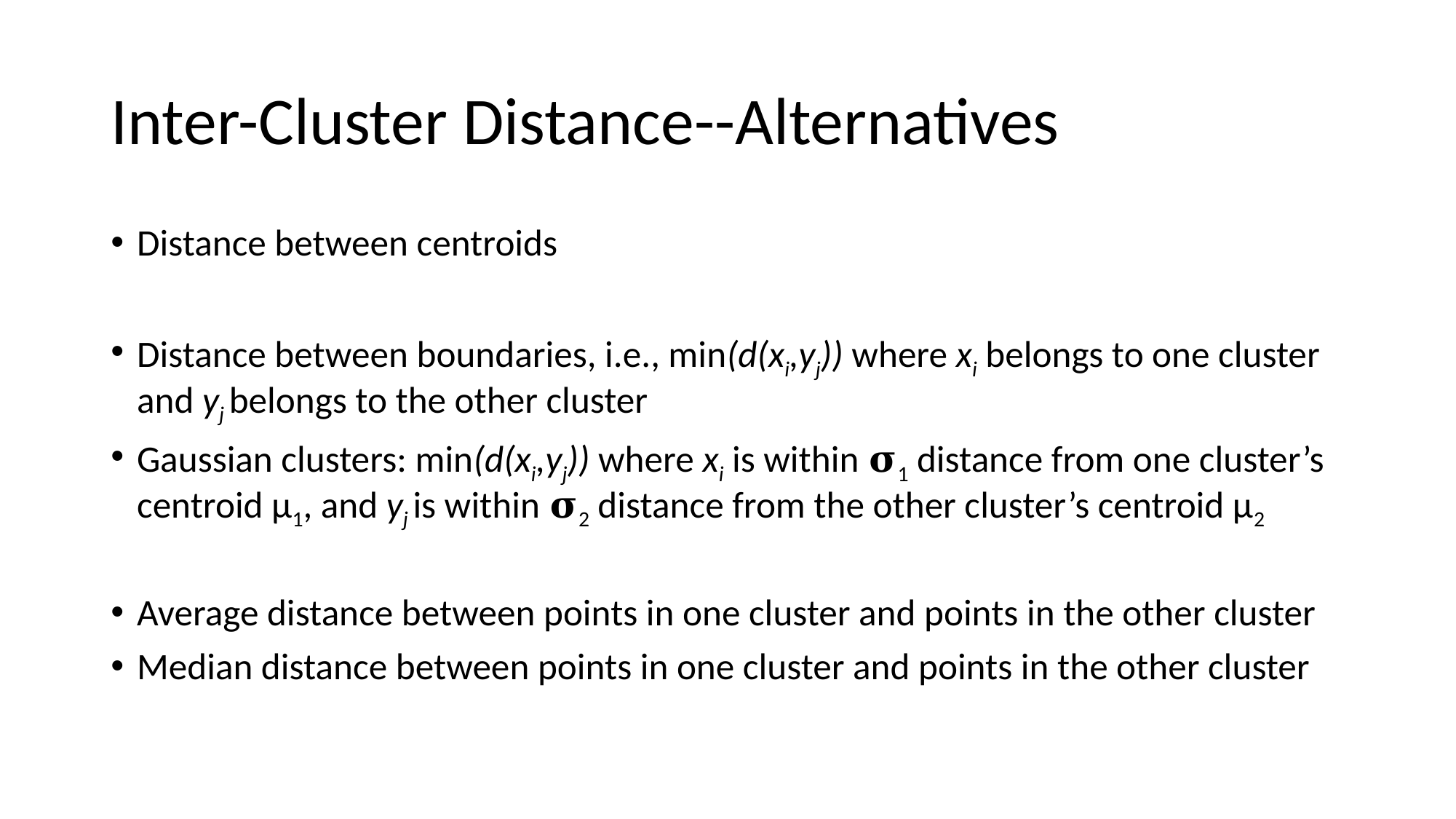

# Inter-Cluster Distance--Alternatives
Distance between centroids

Distance between boundaries, i.e., min(d(xi,yj)) where xi belongs to one cluster and yj belongs to the other cluster
Gaussian clusters: min(d(xi,yj)) where xi is within 𝛔1 distance from one cluster’s centroid µ1, and yj is within 𝛔2 distance from the other cluster’s centroid µ2

Average distance between points in one cluster and points in the other cluster
Median distance between points in one cluster and points in the other cluster